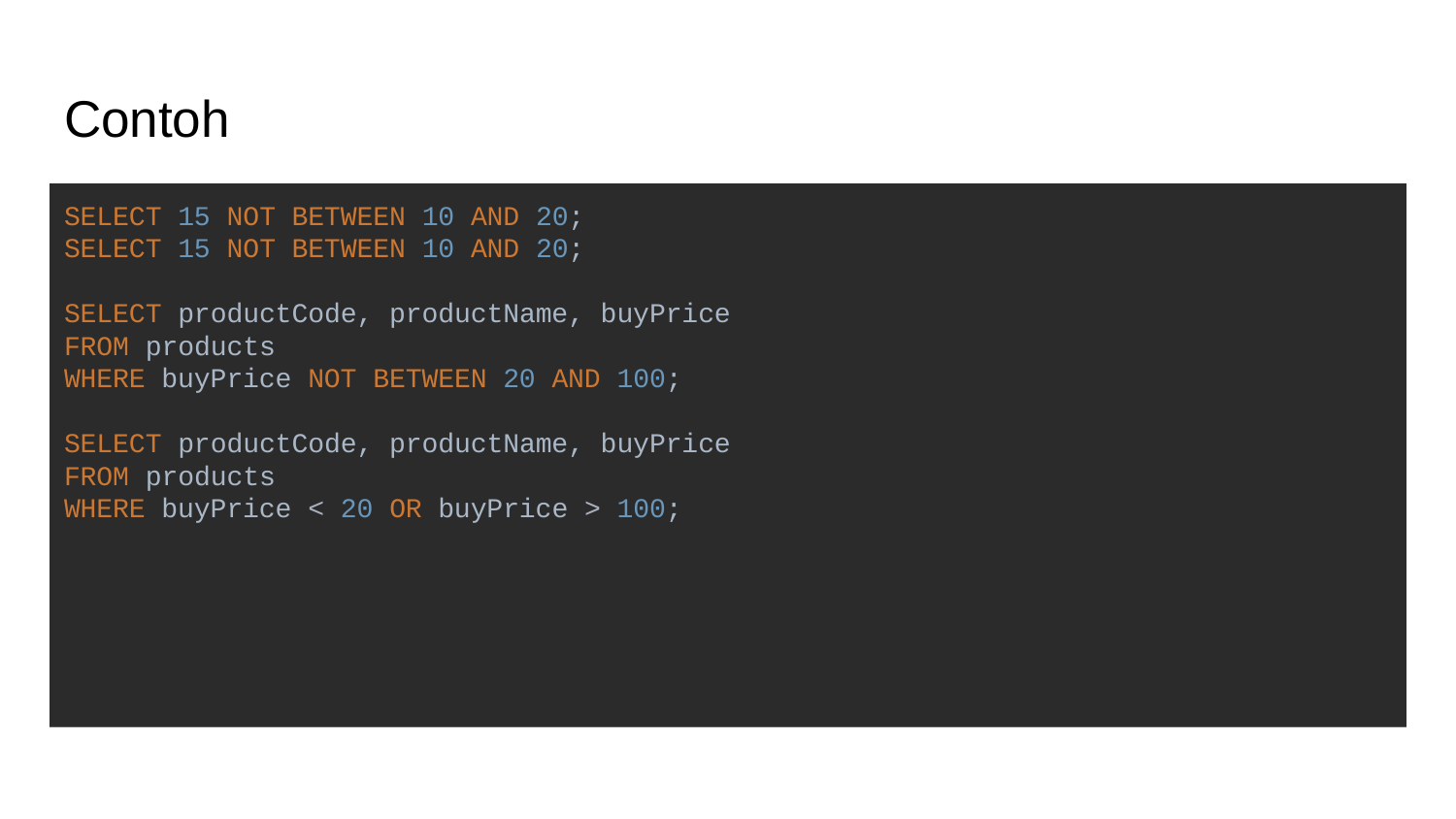

# Contoh
SELECT 15 NOT BETWEEN 10 AND 20;
SELECT 15 NOT BETWEEN 10 AND 20;

SELECT productCode, productName, buyPrice
FROM products
WHERE buyPrice NOT BETWEEN 20 AND 100;

SELECT productCode, productName, buyPrice
FROM products
WHERE buyPrice < 20 OR buyPrice > 100;